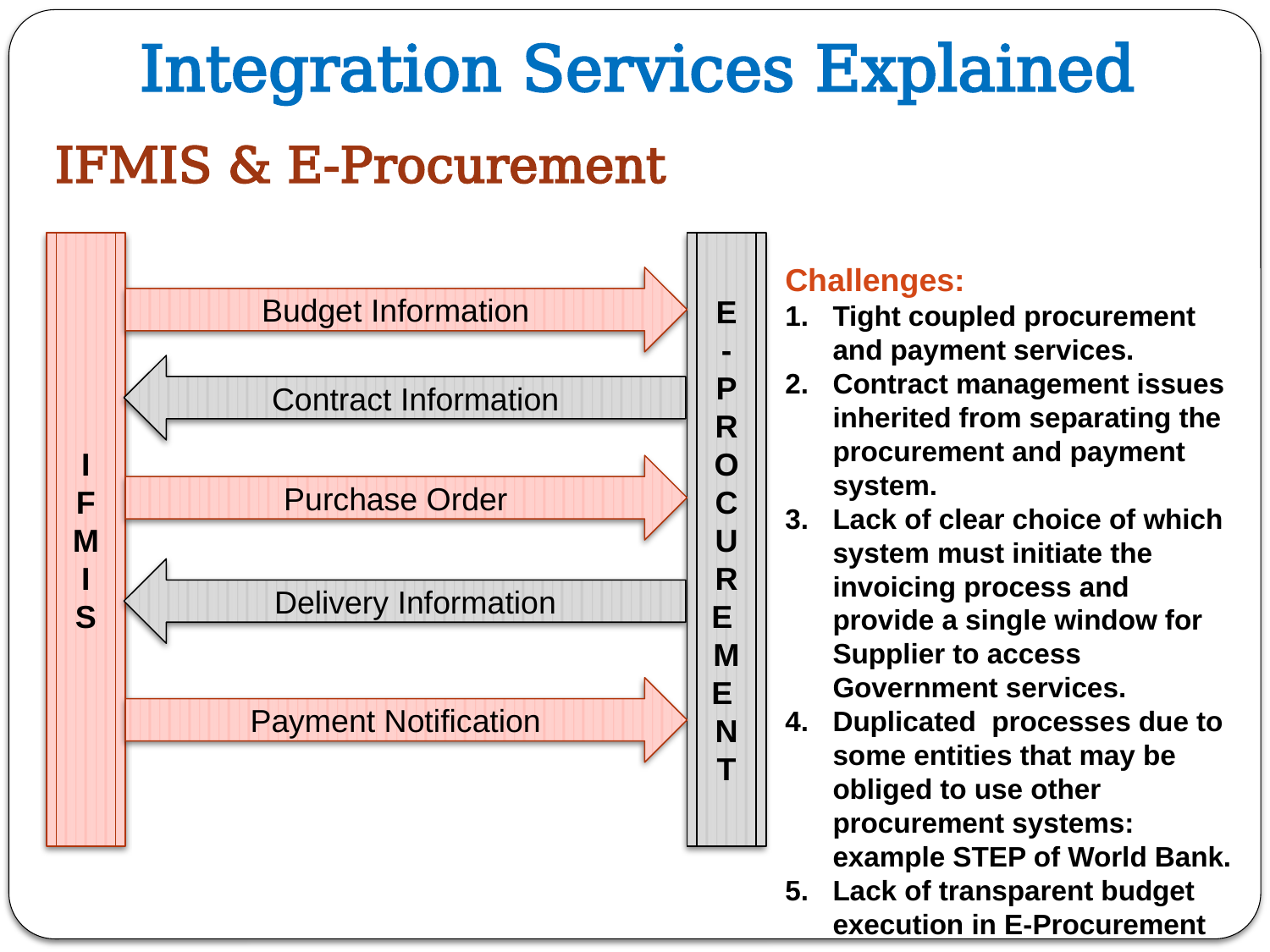

# Integration Services Explained
IFMIS & E-Procurement
I
F
M
I
S
E
-
P
R
O
C
U
R
E
M
E
N
T
Budget Information
Contract Information
Purchase Order
Delivery Information
Payment Notification
Challenges:
Tight coupled procurement and payment services.
Contract management issues inherited from separating the procurement and payment system.
Lack of clear choice of which system must initiate the invoicing process and provide a single window for Supplier to access Government services.
Duplicated  processes due to some entities that may be obliged to use other procurement systems: example STEP of World Bank.
Lack of transparent budget execution in E-Procurement